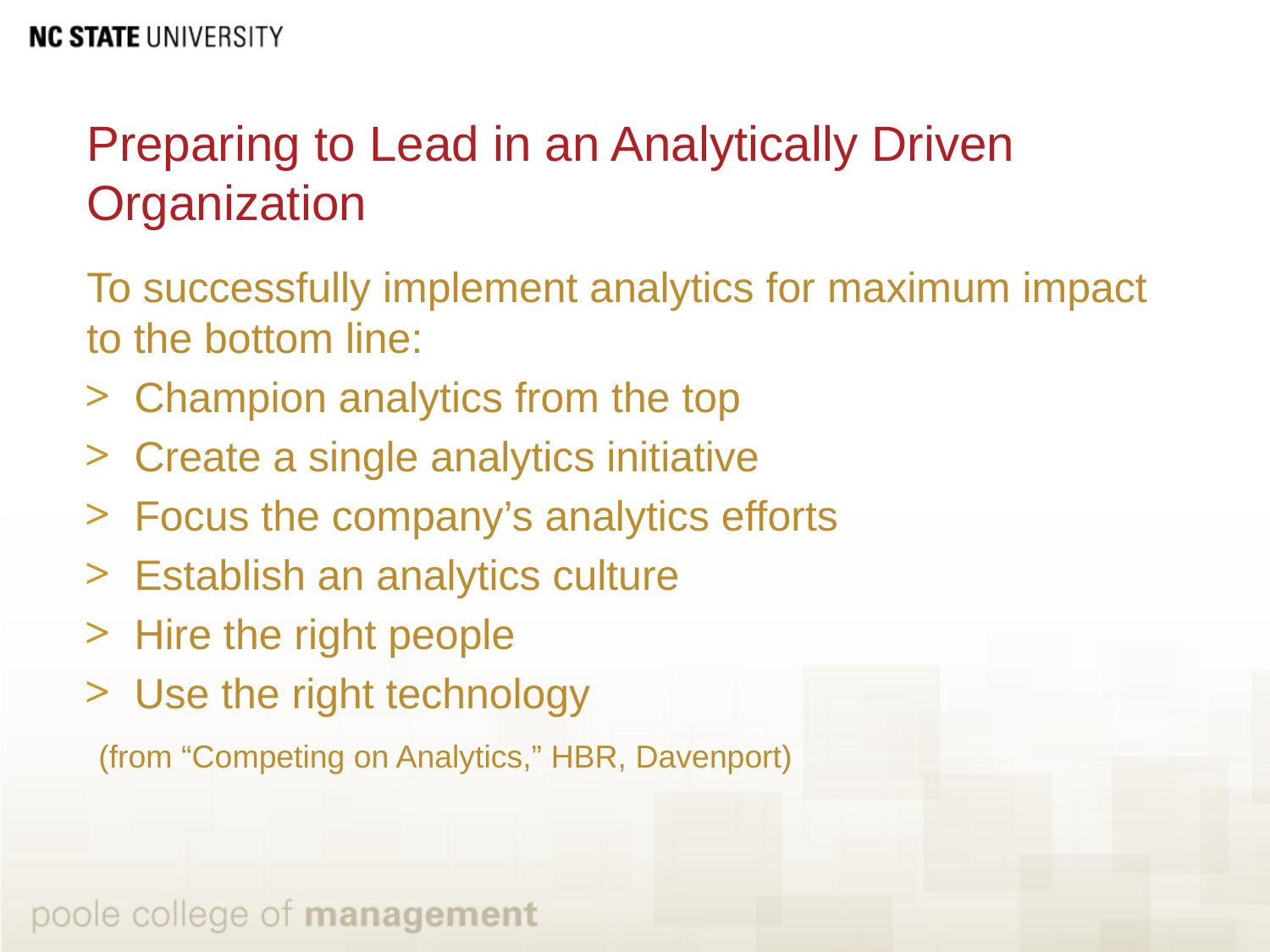

# Preparing to Lead in an Analytically Driven Organization
To successfully implement analytics for maximum impact to the bottom line:
Champion analytics from the top
Create a single analytics initiative
Focus the company’s analytics efforts
Establish an analytics culture
Hire the right people
Use the right technology
 (from “Competing on Analytics,” HBR, Davenport)